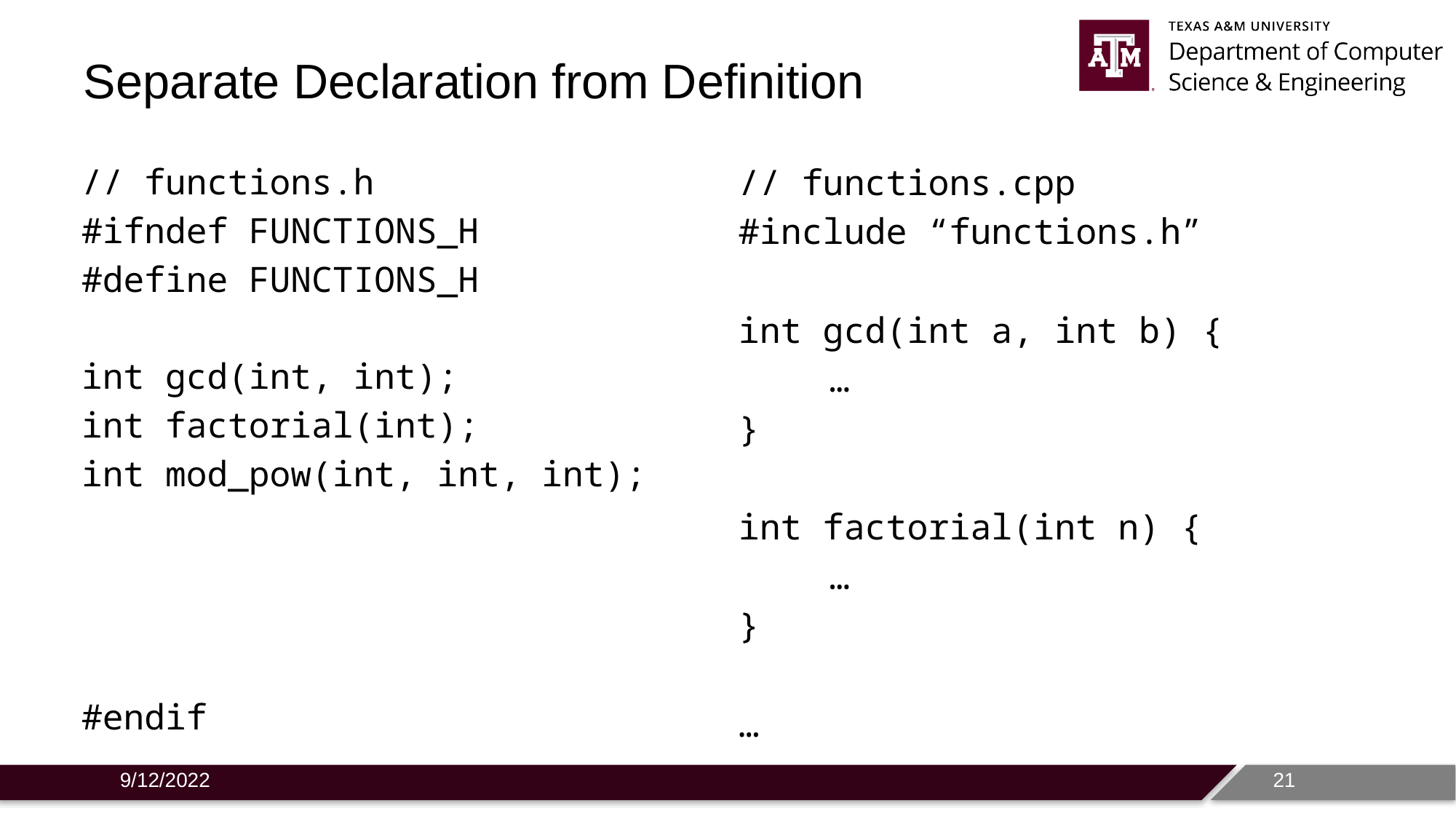

# Separate Declaration from Definition
// functions.h
#ifndef FUNCTIONS_H
#define FUNCTIONS_H

int gcd(int, int);
int factorial(int);
int mod_pow(int, int, int);

#endif
// functions.cpp
#include “functions.h”

int gcd(int a, int b) {
	…
}

int factorial(int n) {
	…
}

…